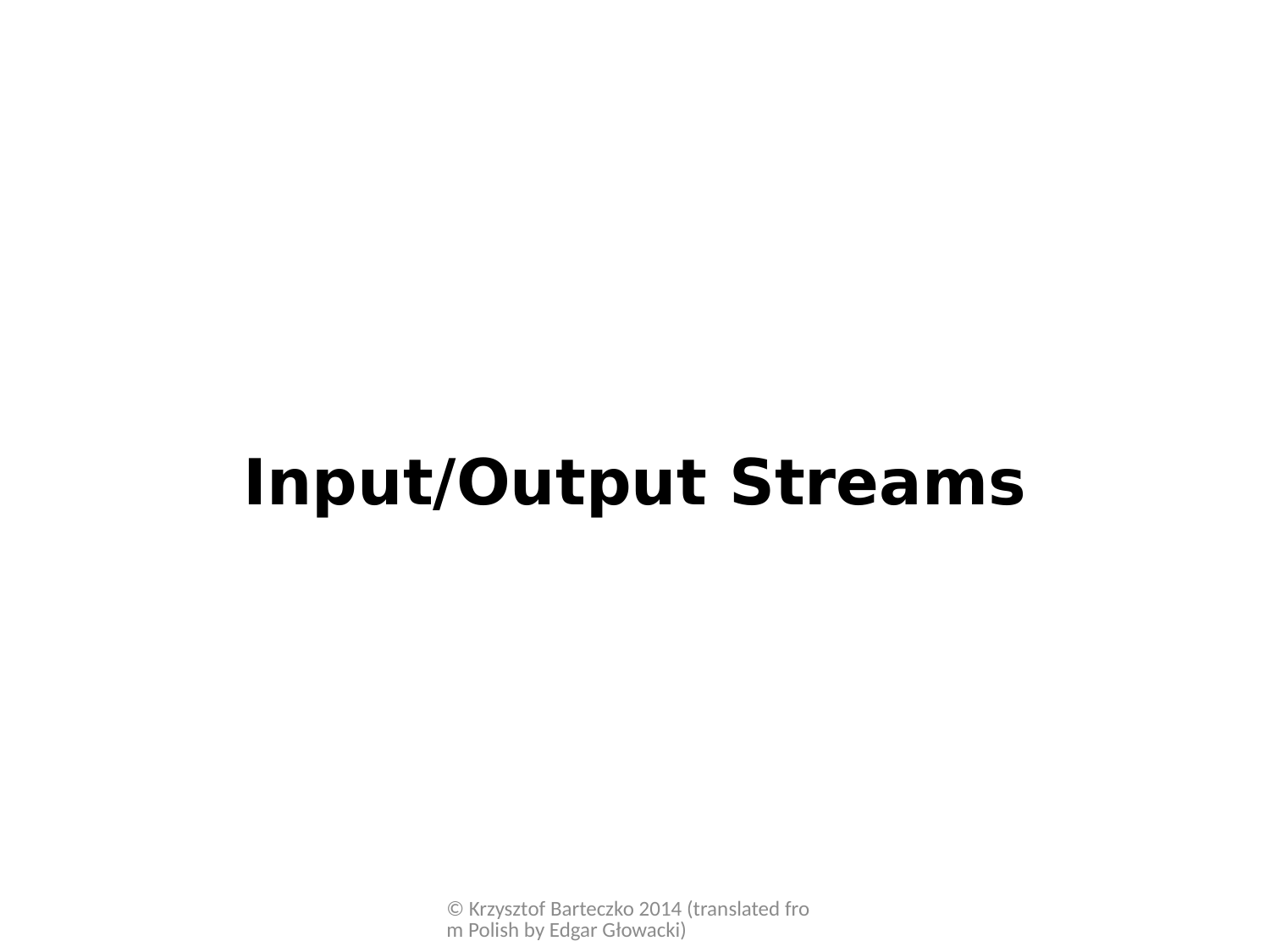

# Input/Output Streams
© Krzysztof Barteczko 2014 (translated from Polish by Edgar Głowacki)